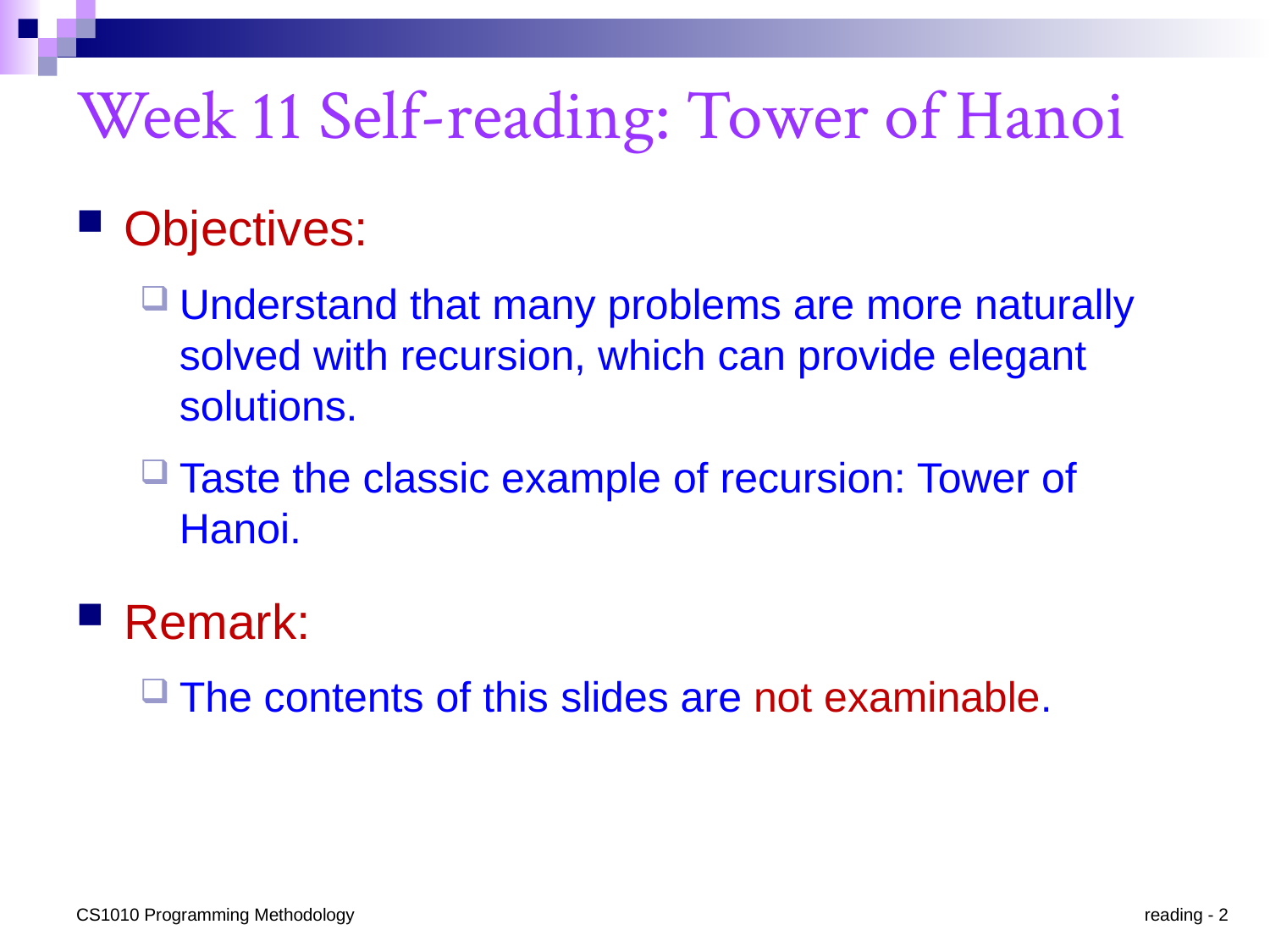

# Week 11 Self-reading: Tower of Hanoi
Objectives:
Understand that many problems are more naturally solved with recursion, which can provide elegant solutions.
Taste the classic example of recursion: Tower of Hanoi.
Remark:
The contents of this slides are not examinable.
CS1010 Programming Methodology
reading - 2